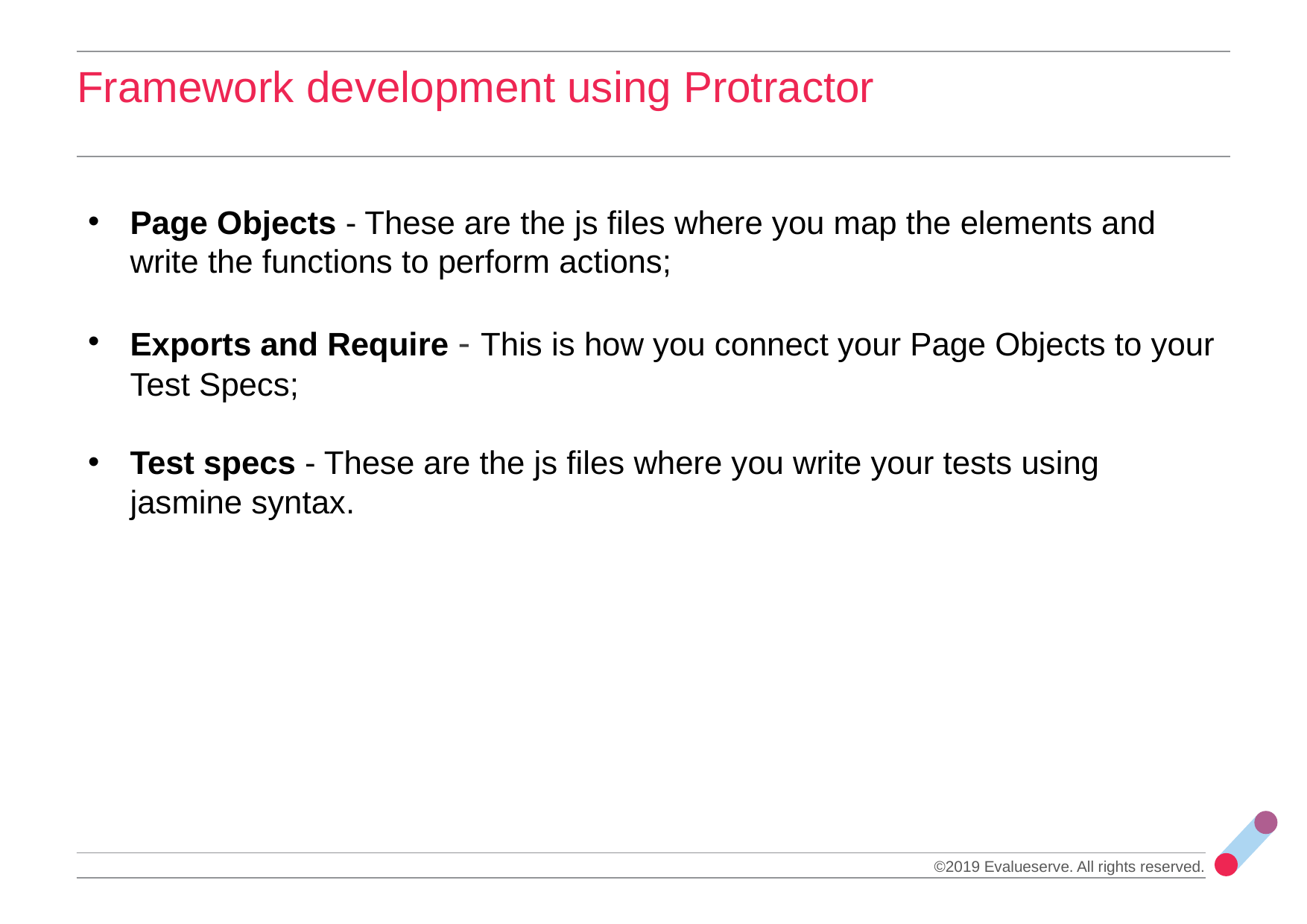

# Framework development using Protractor
Page Objects - These are the js files where you map the elements and write the functions to perform actions;

Exports and Require - This is how you connect your Page Objects to your Test Specs;

Test specs - These are the js files where you write your tests using jasmine syntax.

©2019 Evalueserve. All rights reserved.